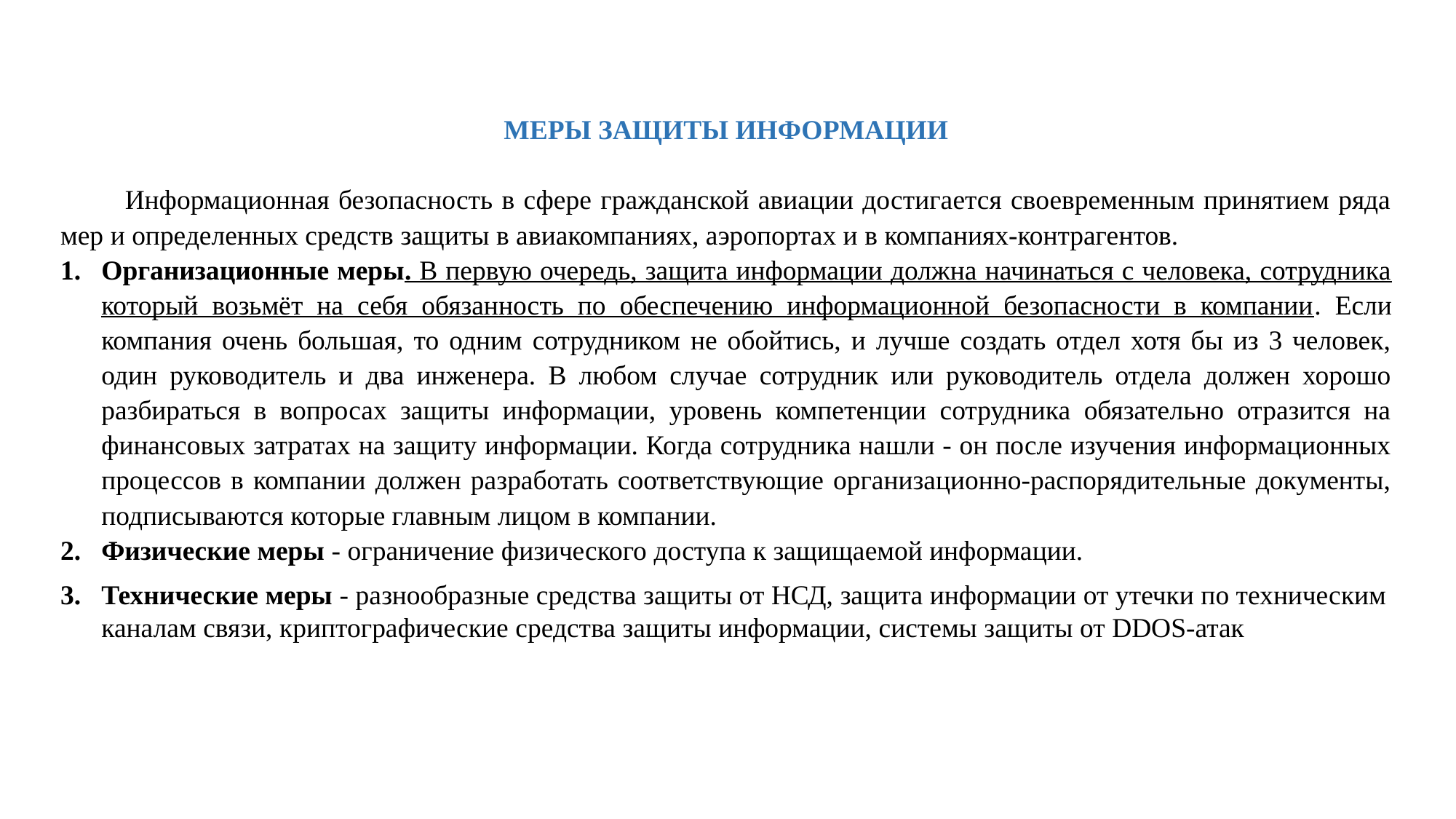

МЕРЫ ЗАЩИТЫ ИНФОРМАЦИИ

Информационная безопасность в сфере гражданской авиации достигается своевременным принятием ряда мер и определенных средств защиты в авиакомпаниях, аэропортах и в компаниях-контрагентов.
Организационные меры. В первую очередь, защита информации должна начинаться с человека, сотрудника который возьмёт на себя обязанность по обеспечению информационной безопасности в компании. Если компания очень большая, то одним сотрудником не обойтись, и лучше создать отдел хотя бы из 3 человек, один руководитель и два инженера. В любом случае сотрудник или руководитель отдела должен хорошо разбираться в вопросах защиты информации, уровень компетенции сотрудника обязательно отразится на финансовых затратах на защиту информации. Когда сотрудника нашли - он после изучения информационных процессов в компании должен разработать соответствующие организационно-распорядительные документы, подписываются которые главным лицом в компании.
Физические меры - ограничение физического доступа к защищаемой информации.
Технические меры - разнообразные средства защиты от НСД, защита информации от утечки по техническим каналам связи, криптографические средства защиты информации, системы защиты от DDOS-атак